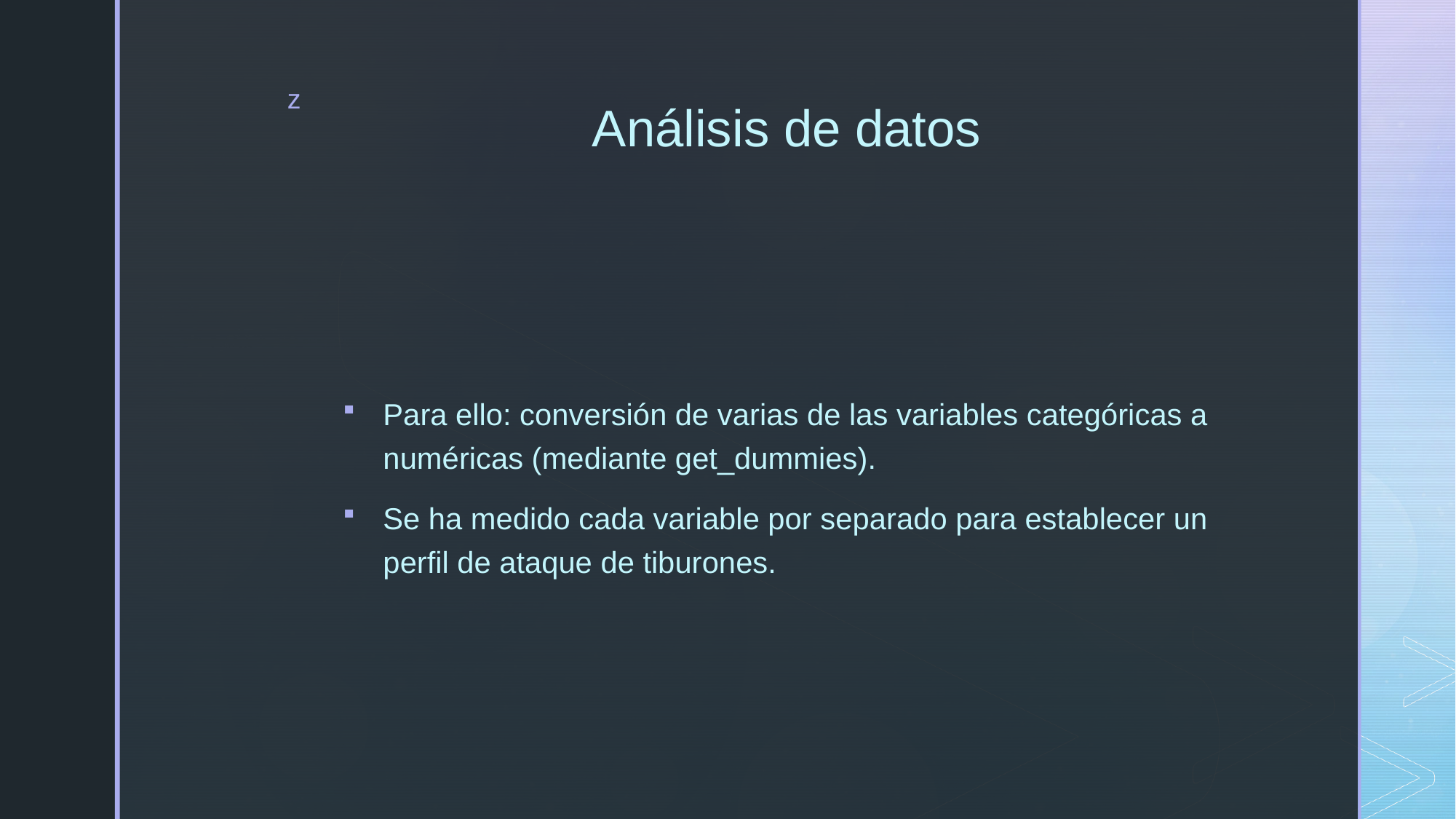

# Análisis de datos
Para ello: conversión de varias de las variables categóricas a numéricas (mediante get_dummies).
Se ha medido cada variable por separado para establecer un perfil de ataque de tiburones.